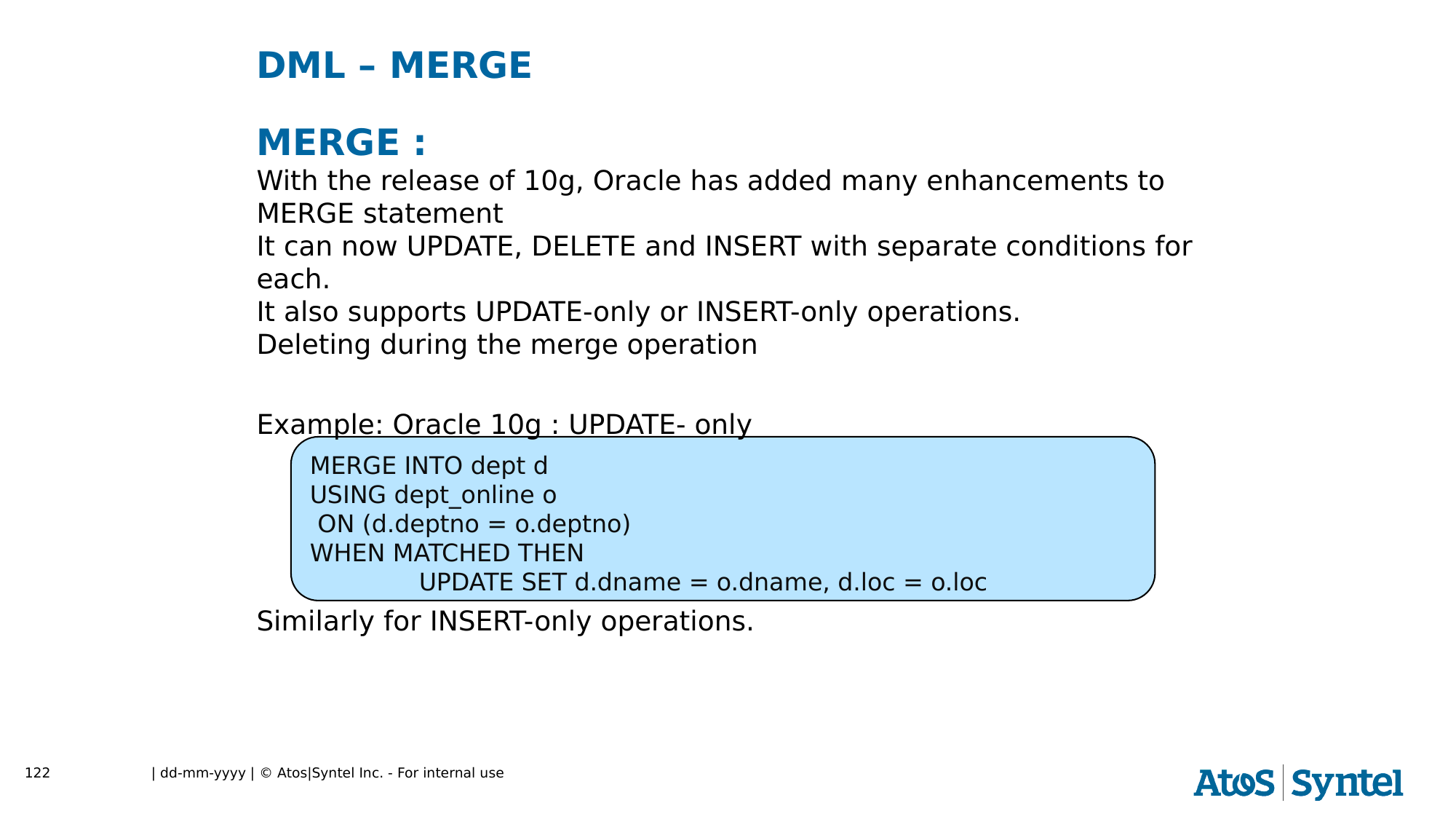

DML – MERGE
MERGE :
With the release of 10g, Oracle has added many enhancements to MERGE statement
It can now UPDATE, DELETE and INSERT with separate conditions for each.
It also supports UPDATE-only or INSERT-only operations.
Deleting during the merge operation

Example: Oracle 10g : UPDATE- only

Similarly for INSERT-only operations.
MERGE INTO dept d
USING dept_online o
 ON (d.deptno = o.deptno)
WHEN MATCHED THEN
	UPDATE SET d.dname = o.dname, d.loc = o.loc